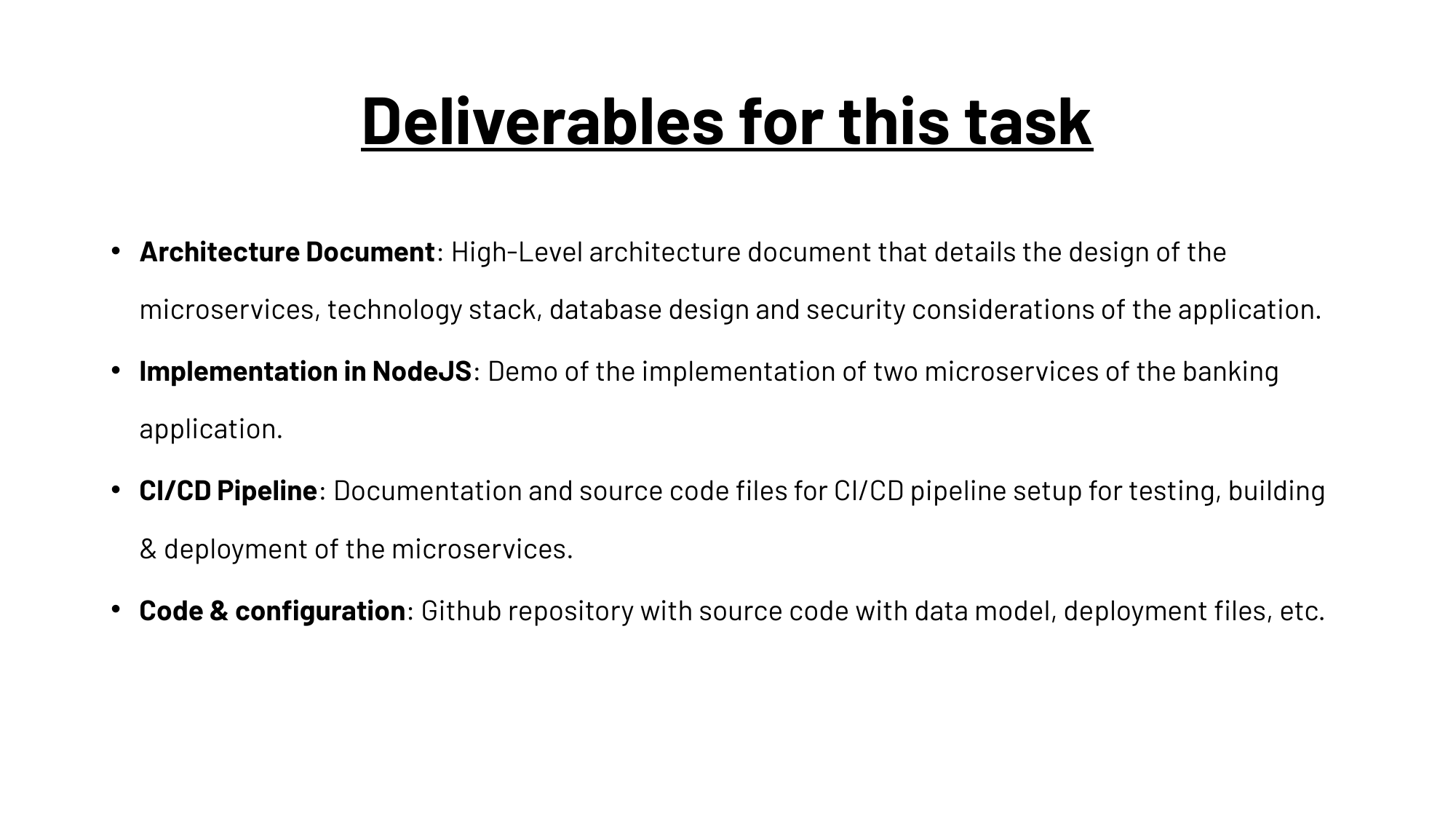

# Deliverables for this task
Architecture Document: High-Level architecture document that details the design of the microservices, technology stack, database design and security considerations of the application.
Implementation in NodeJS: Demo of the implementation of two microservices of the banking application.
CI/CD Pipeline: Documentation and source code files for CI/CD pipeline setup for testing, building & deployment of the microservices.
Code & configuration: Github repository with source code with data model, deployment files, etc.